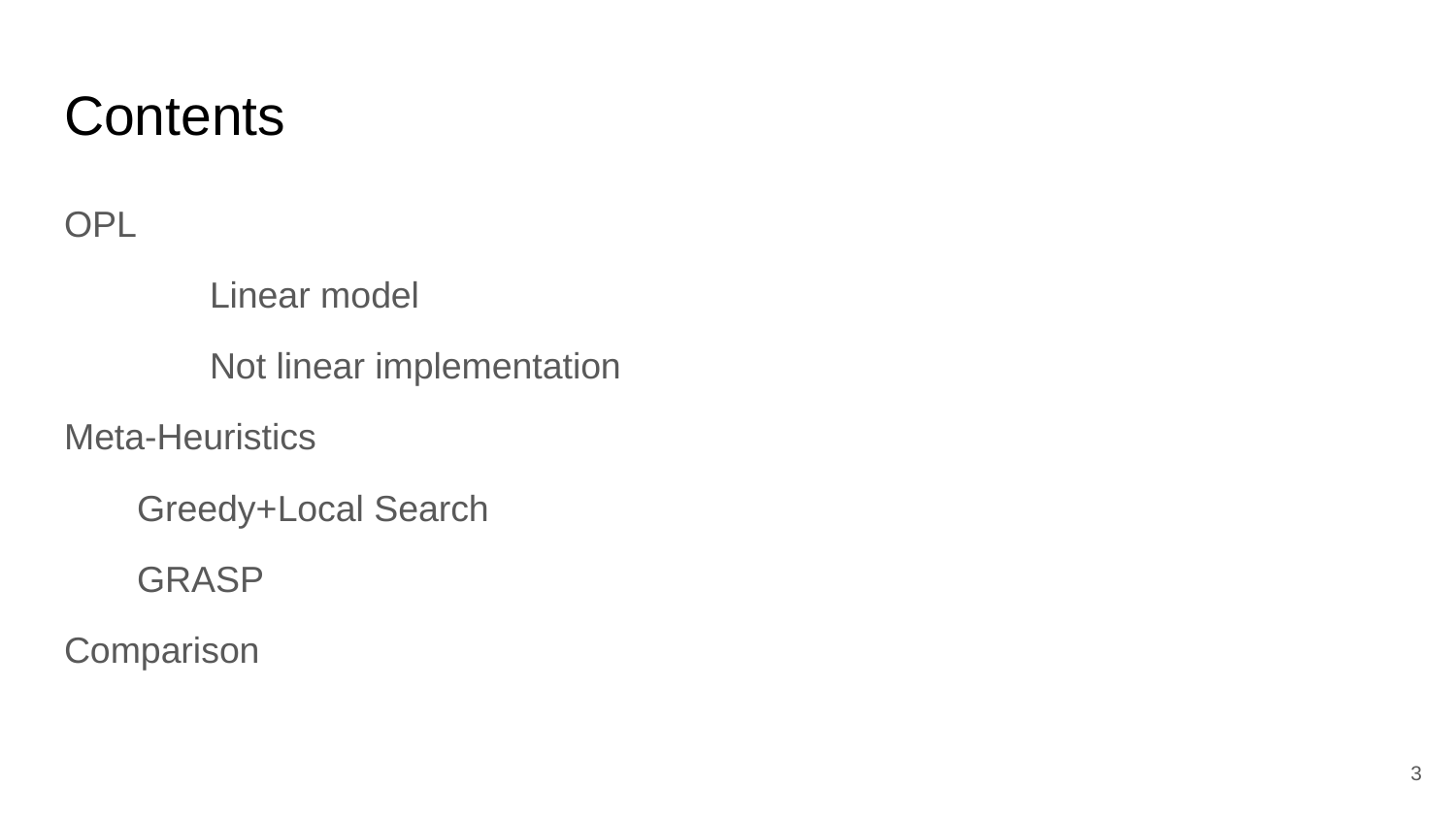

# Contents
OPL
	Linear model
	Not linear implementation
Meta-Heuristics
Greedy+Local Search
GRASP
Comparison
3